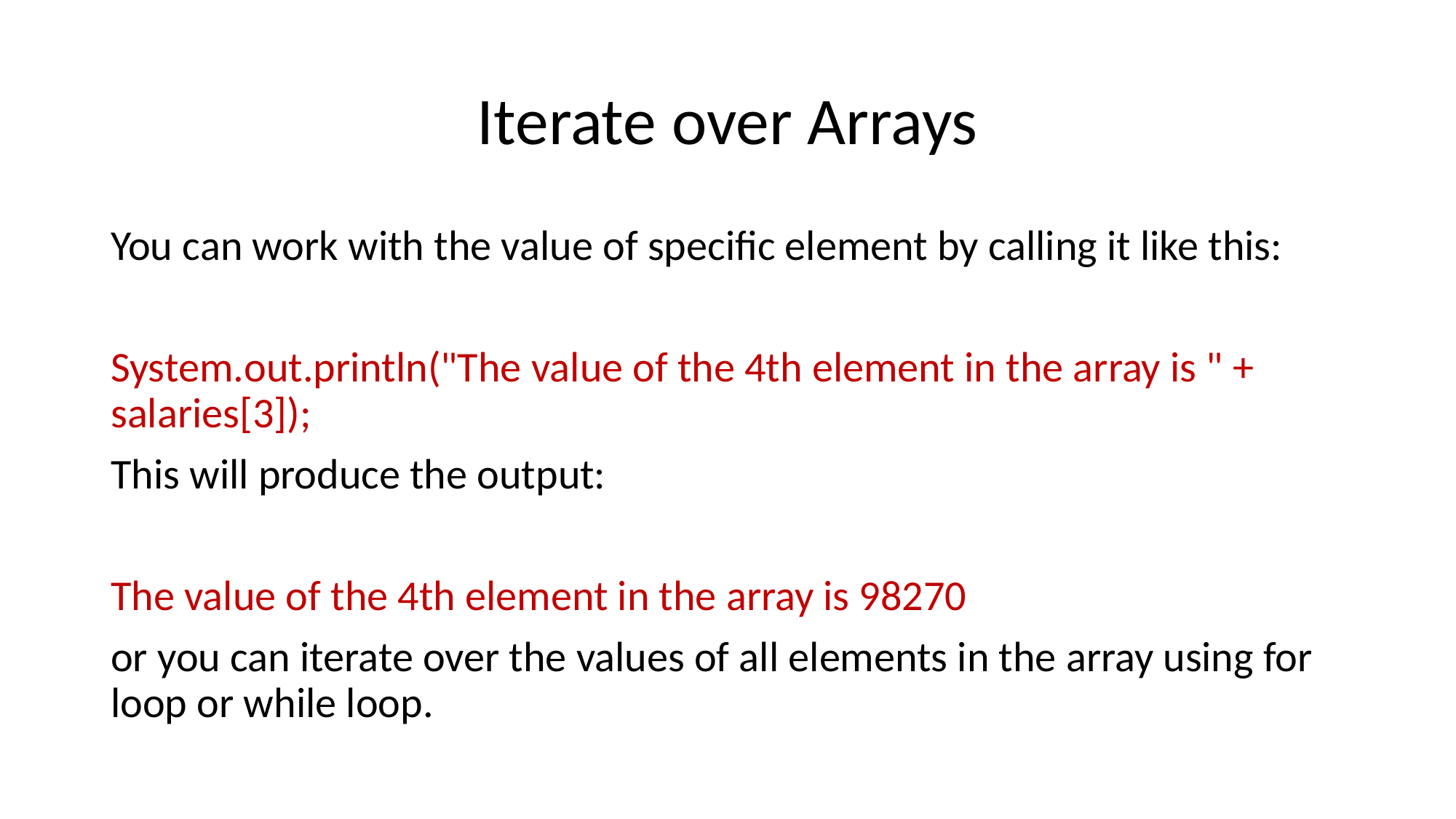

Iterate over Arrays
You can work with the value of specific element by calling it like this:

System.out.println("The value of the 4th element in the array is " + salaries[3]);
This will produce the output:

The value of the 4th element in the array is 98270
or you can iterate over the values of all elements in the array using for loop or while loop.